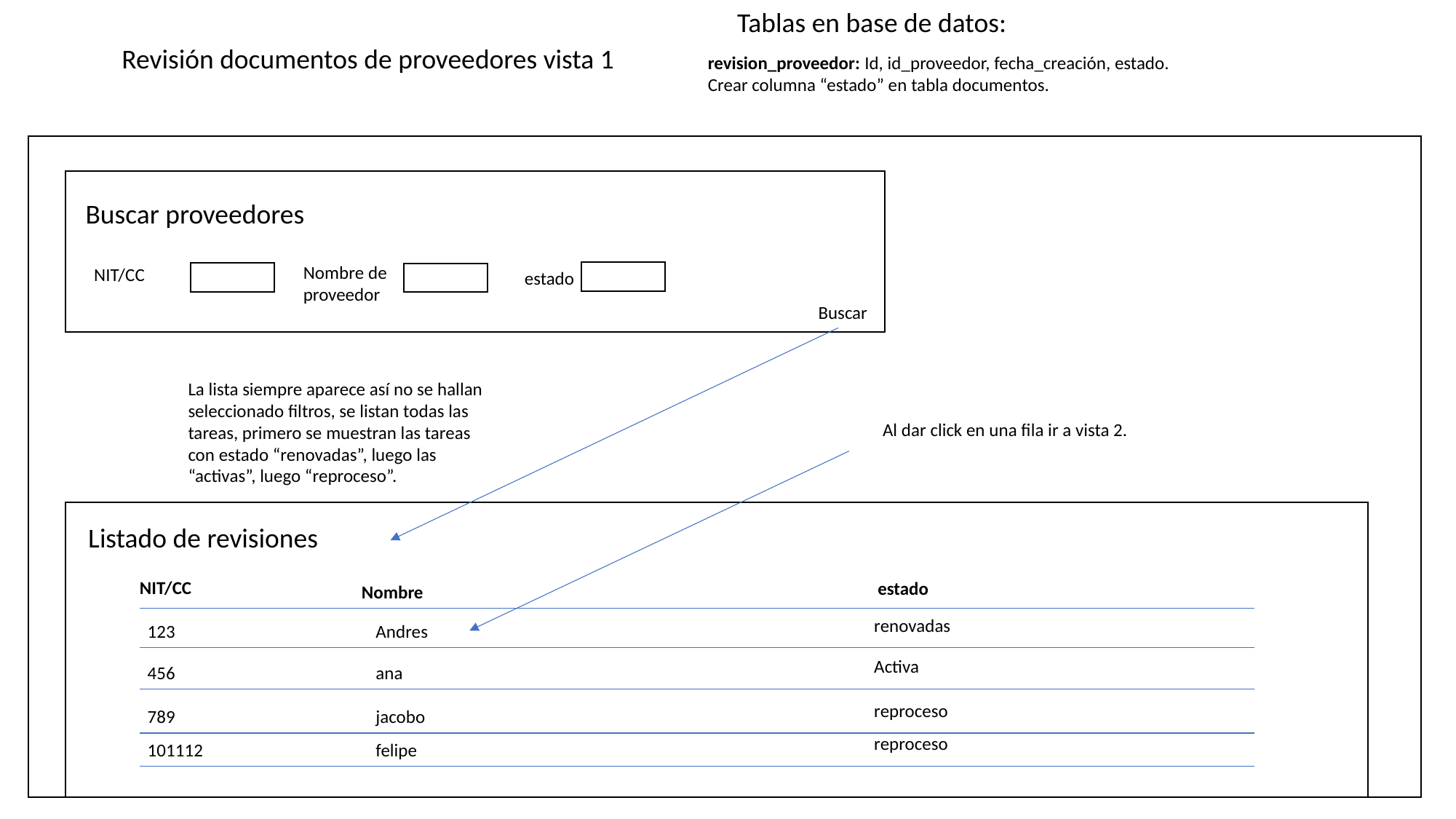

Tablas en base de datos:
Revisión documentos de proveedores vista 1
revision_proveedor: Id, id_proveedor, fecha_creación, estado.
Crear columna “estado” en tabla documentos.

Buscar proveedores
Nombre de proveedor
NIT/CC
estado

Buscar
La lista siempre aparece así no se hallan seleccionado filtros, se listan todas las tareas, primero se muestran las tareas con estado “renovadas”, luego las “activas”, luego “reproceso”.
Al dar click en una fila ir a vista 2.

Listado de revisiones
NIT/CC
estado
Nombre
renovadas
123
Andres
Activa
456
ana
reproceso
789
jacobo
reproceso
101112
felipe